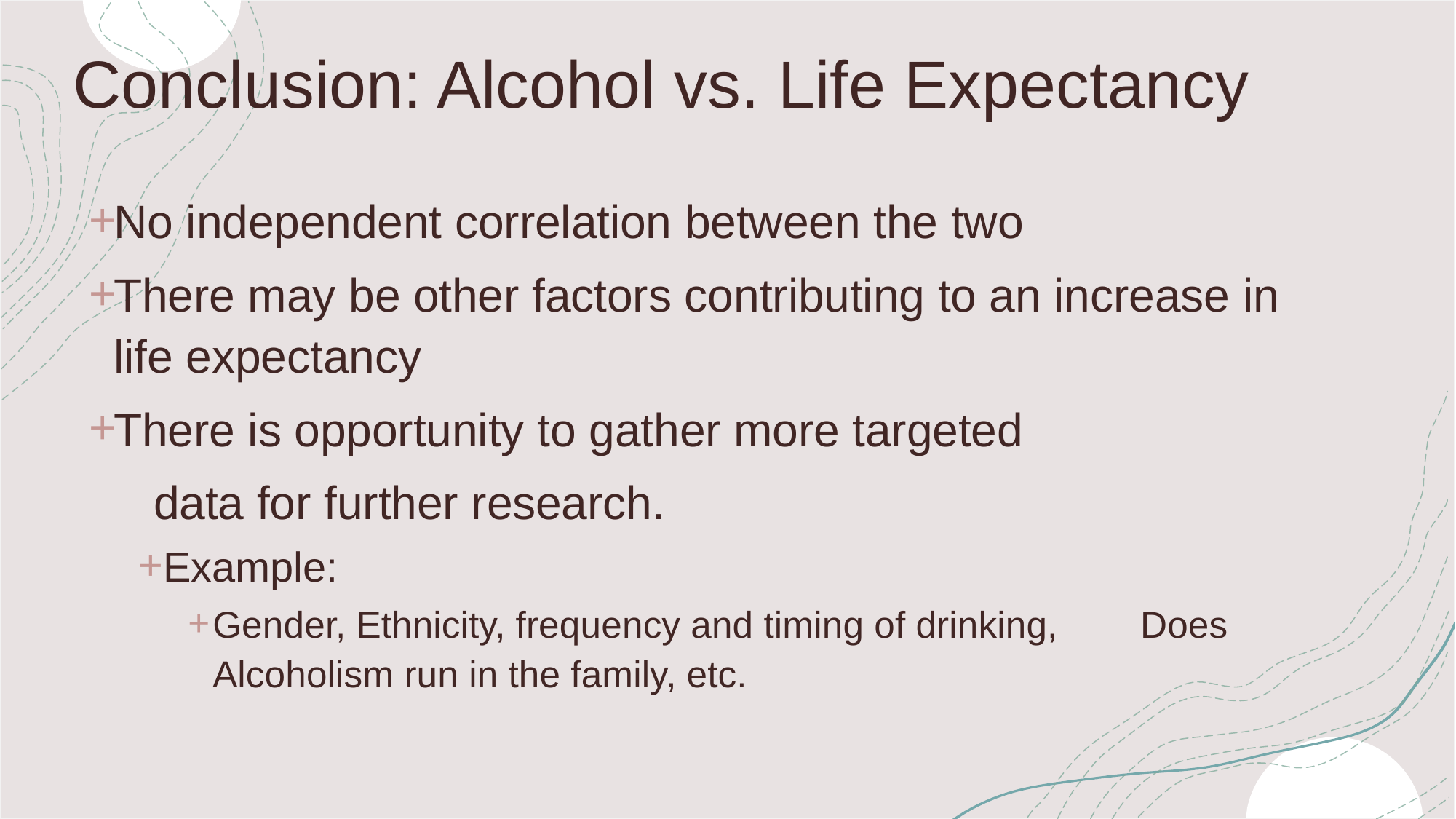

# Conclusion: Alcohol vs. Life Expectancy
No independent correlation between the two
There may be other factors contributing to an increase in life expectancy
There is opportunity to gather more targeted
     data for further research.
Example:
Gender, Ethnicity, frequency and timing of drinking,        Does Alcoholism run in the family, etc.